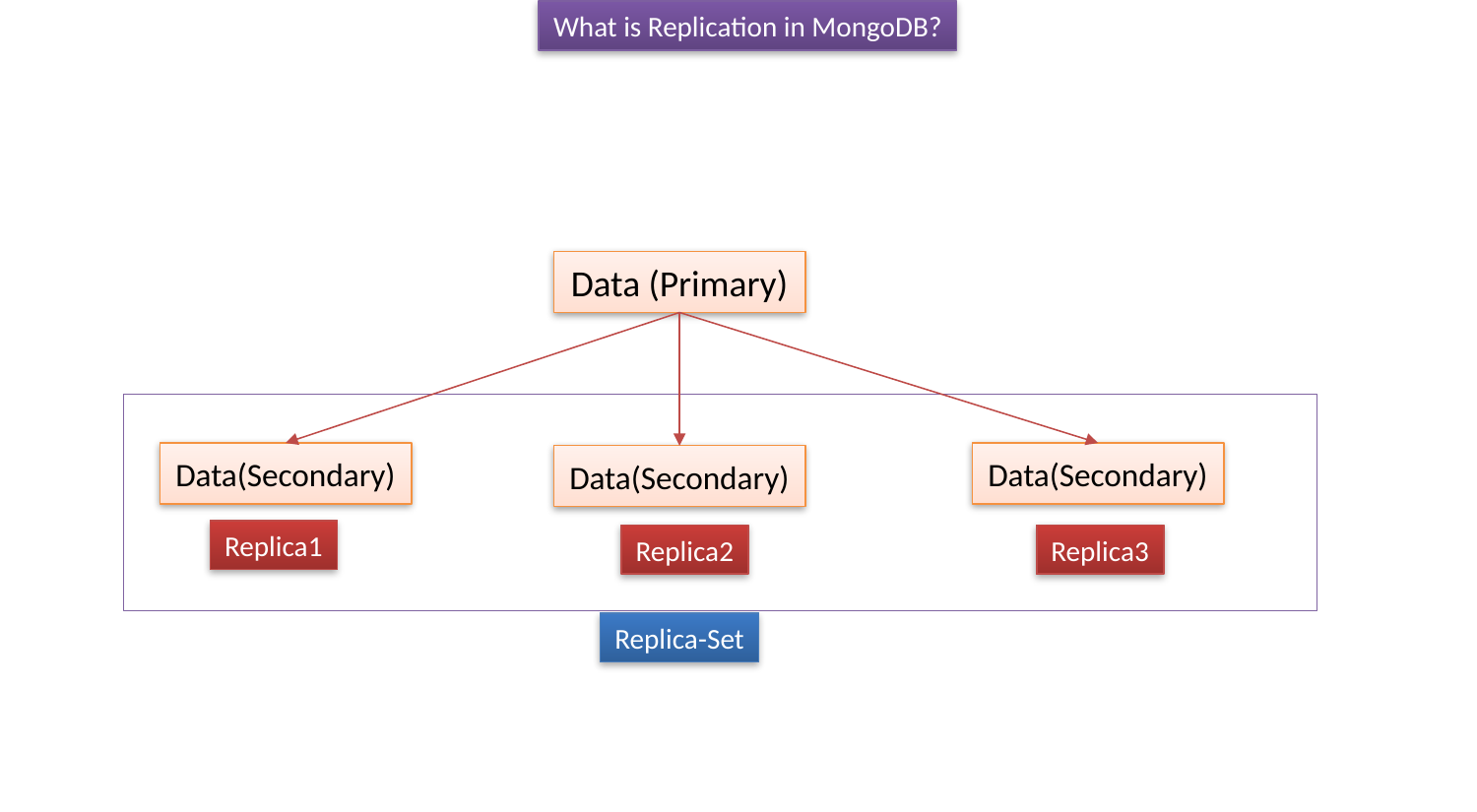

What is Replication in MongoDB?

Data (Primary)

Data(Secondary)

Data(Secondary)
Data(Secondary)
Replica1
Replica3
Replica2
Replica-Set